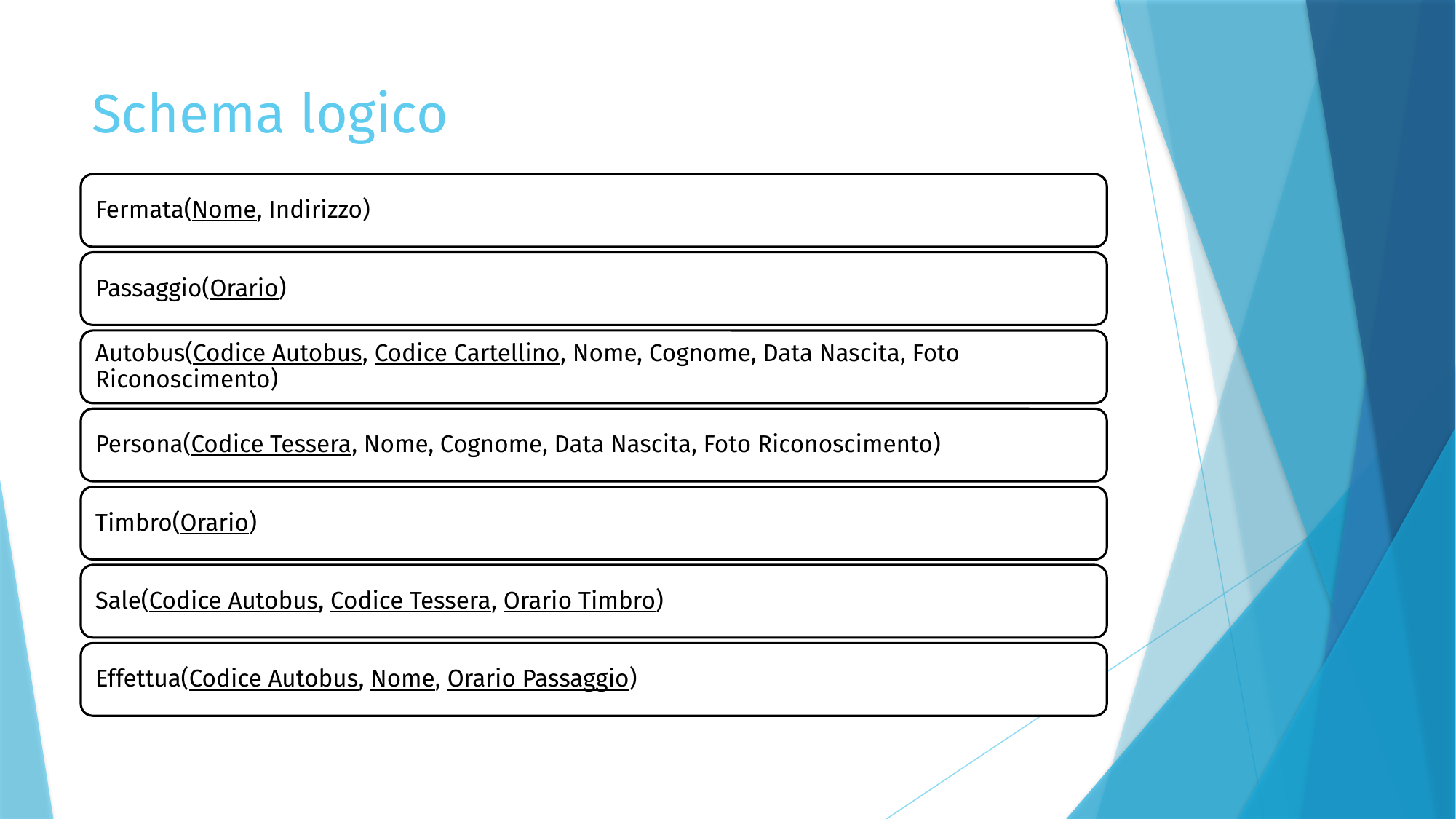

# Schema logico
Fermata(Nome, Indirizzo)
Passaggio(Orario)
Autobus(Codice Autobus, Codice Cartellino, Nome, Cognome, Data Nascita, Foto Riconoscimento)
Persona(Codice Tessera, Nome, Cognome, Data Nascita, Foto Riconoscimento)
Timbro(Orario)
Sale(Codice Autobus, Codice Tessera, Orario Timbro)
Effettua(Codice Autobus, Nome, Orario Passaggio)